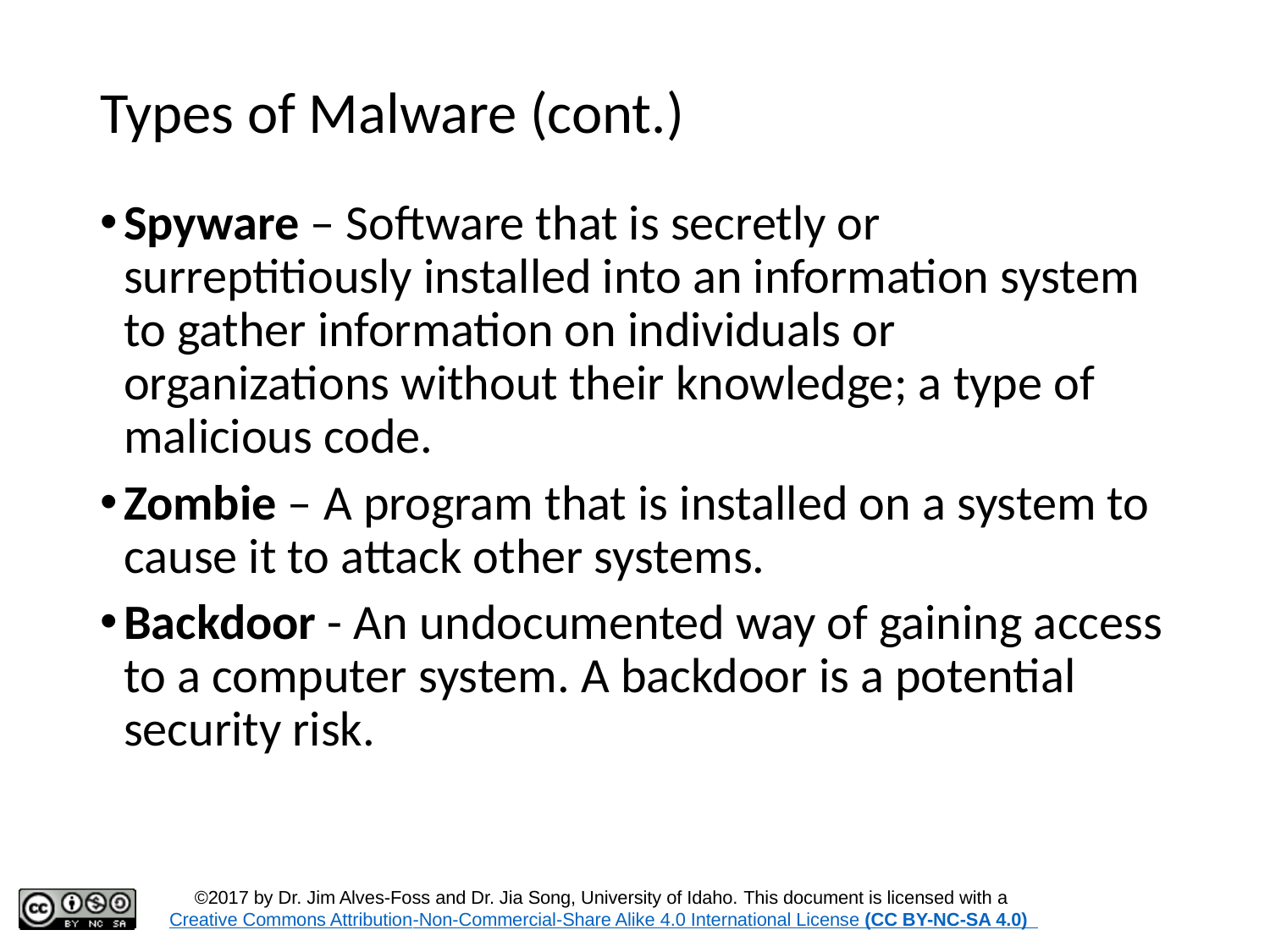

# Types of Malware (cont.)
Spyware – Software that is secretly or surreptitiously installed into an information system to gather information on individuals or organizations without their knowledge; a type of malicious code.
Zombie – A program that is installed on a system to cause it to attack other systems.
Backdoor - An undocumented way of gaining access to a computer system. A backdoor is a potential security risk.